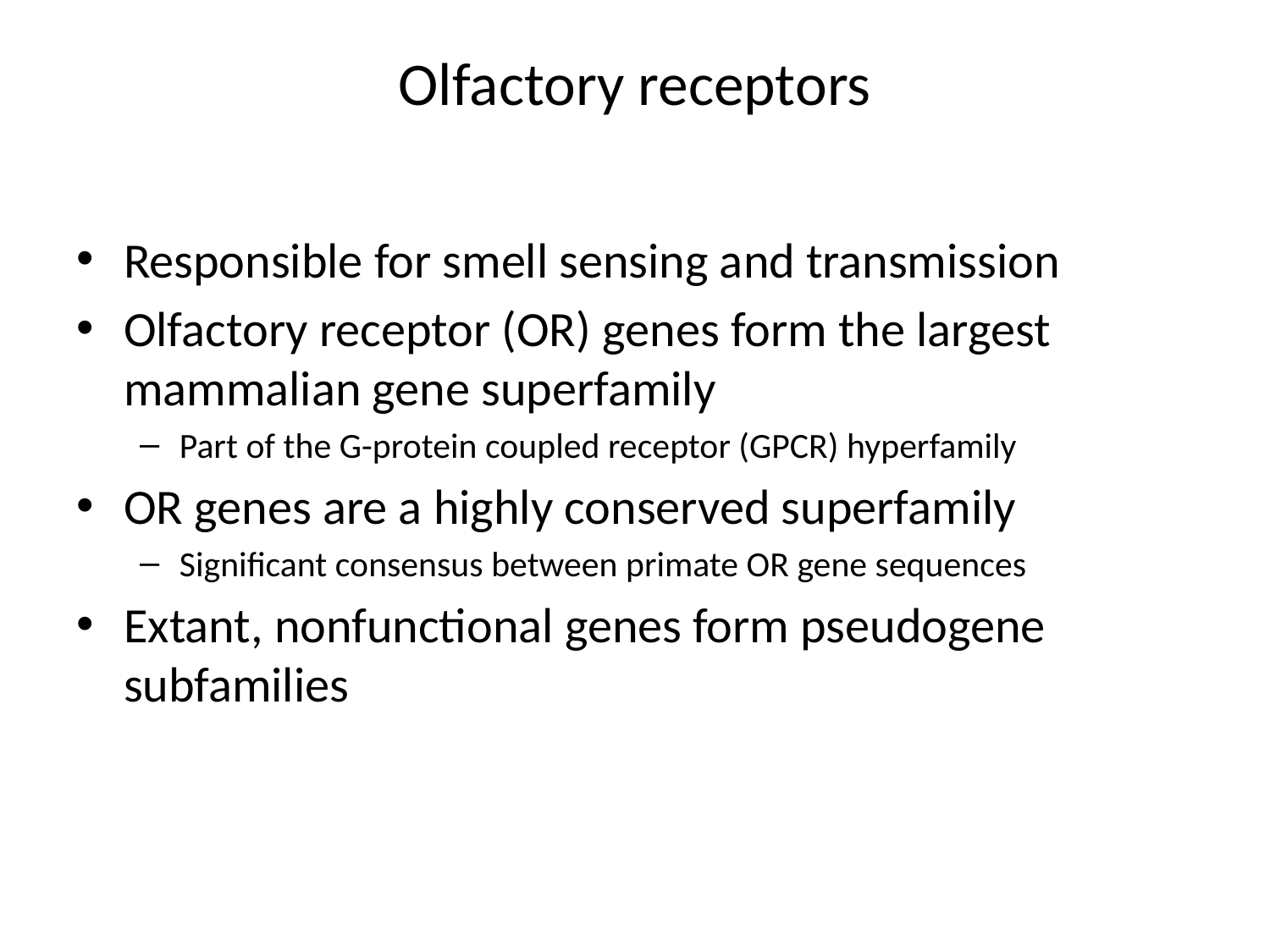

# Olfactory receptors
Responsible for smell sensing and transmission
Olfactory receptor (OR) genes form the largest mammalian gene superfamily
Part of the G-protein coupled receptor (GPCR) hyperfamily
OR genes are a highly conserved superfamily
Significant consensus between primate OR gene sequences
Extant, nonfunctional genes form pseudogene subfamilies